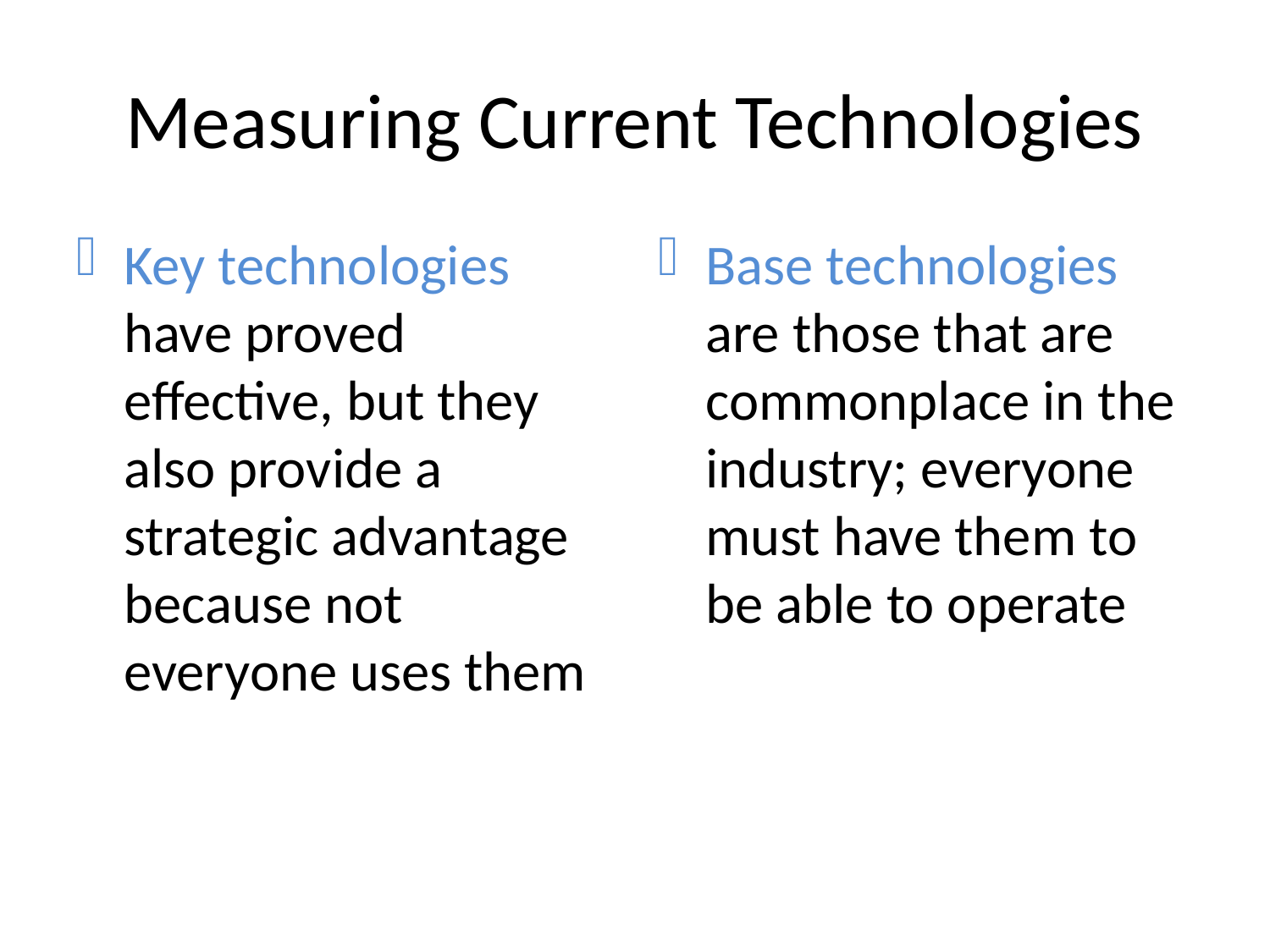

# Measuring Current Technologies
Key technologies have proved effective, but they also provide a strategic advantage because not everyone uses them
Base technologies are those that are commonplace in the industry; everyone must have them to be able to operate
32